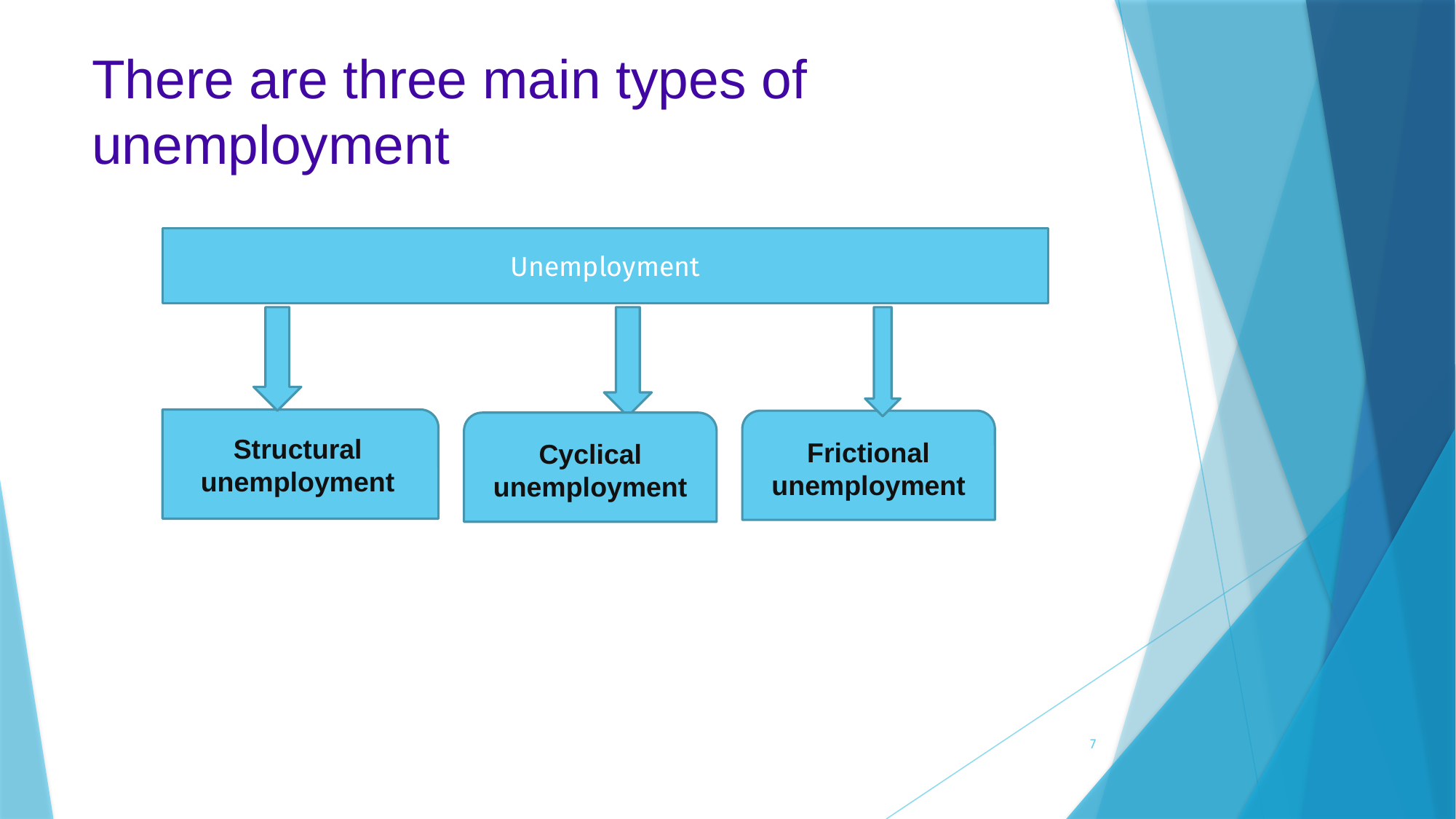

# There are three main types of unemployment

Unemployment

Structural unemployment
Frictional unemployment
Cyclical unemployment
7